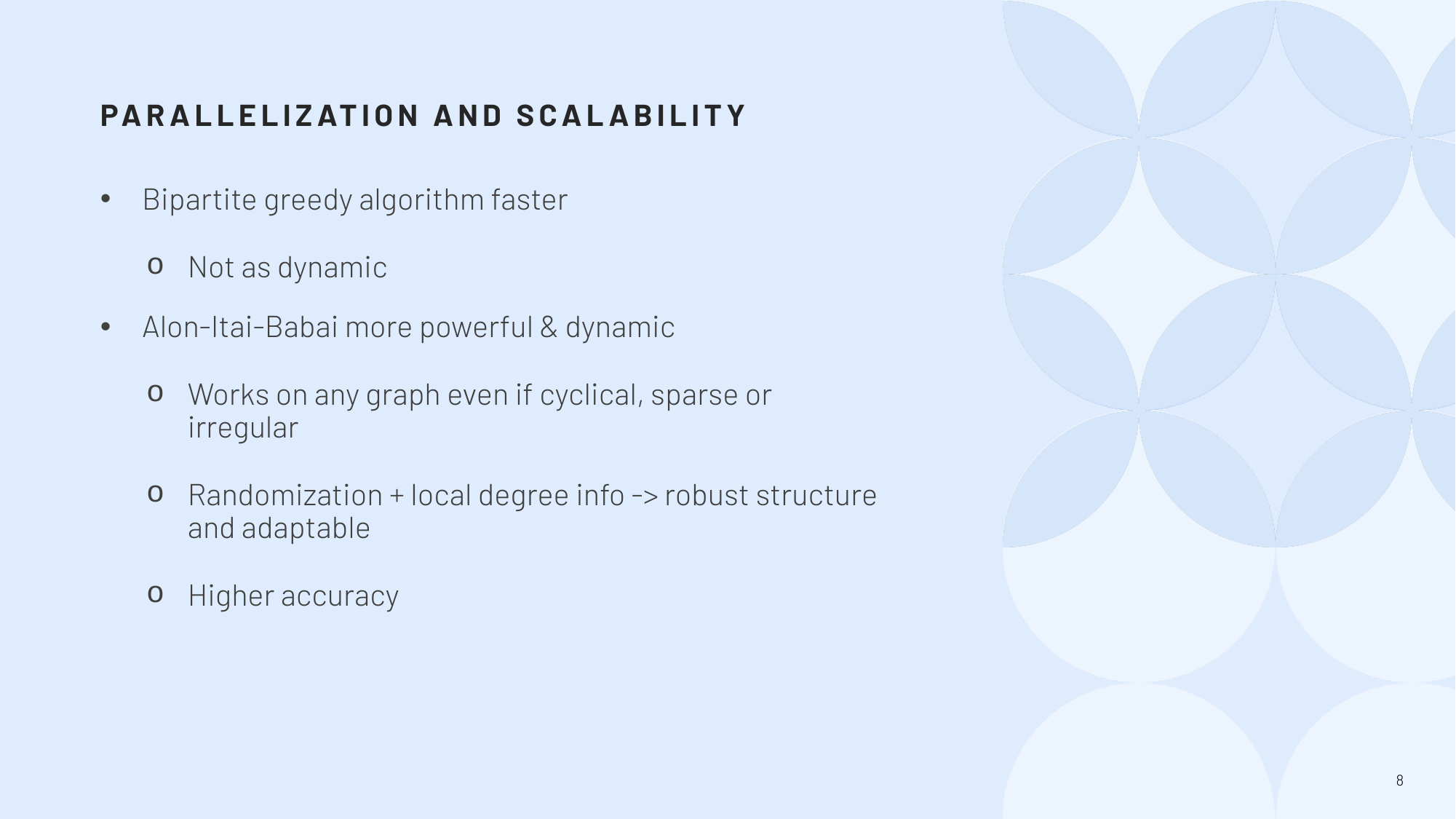

# Parallelization and Scalability
Bipartite greedy algorithm faster
Not as dynamic
Alon-Itai-Babai more powerful & dynamic
Works on any graph even if cyclical, sparse or irregular
Randomization + local degree info -> robust structure and adaptable
Higher accuracy
8